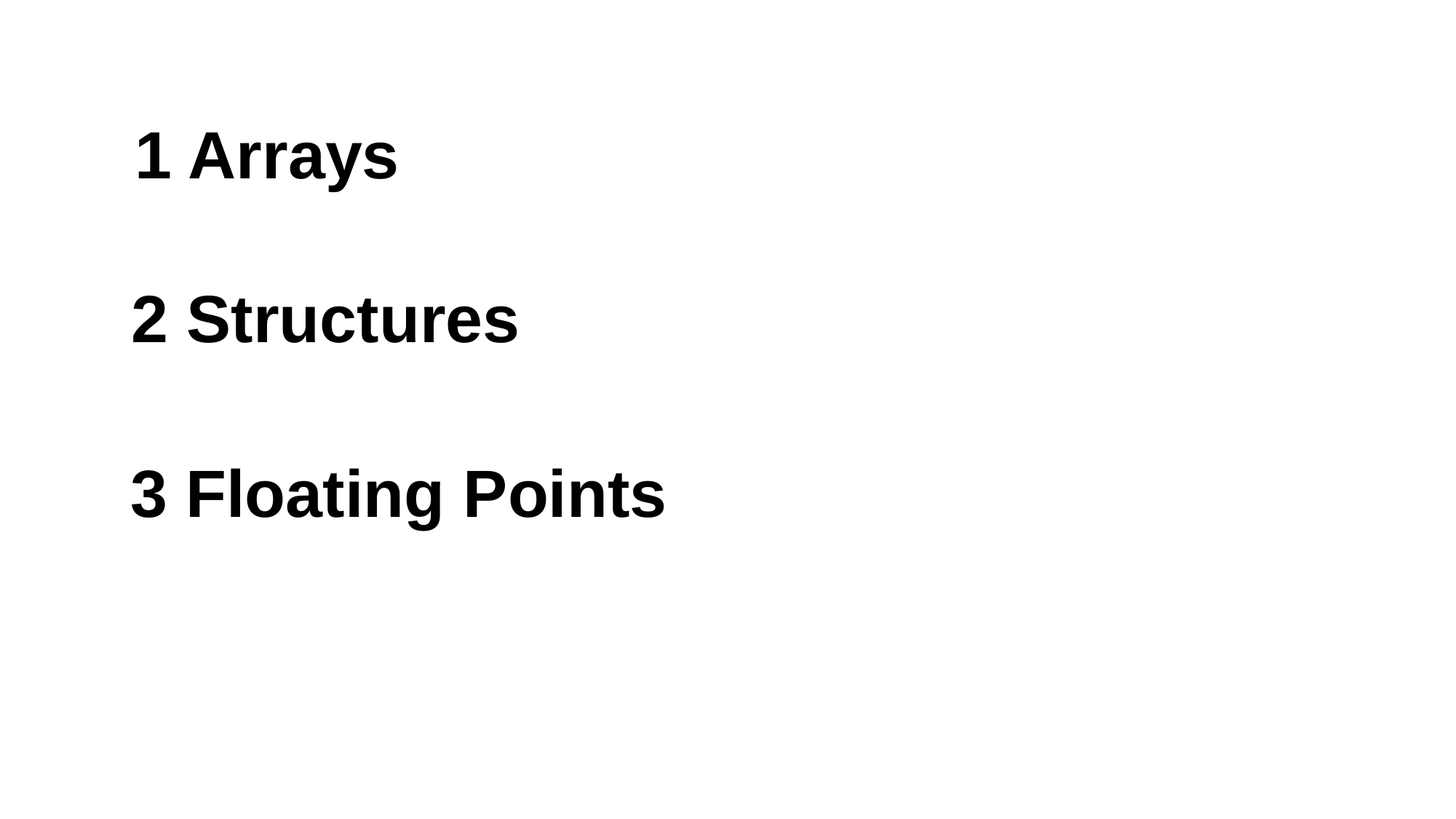

1 Arrays
2 Structures
3 Floating Points